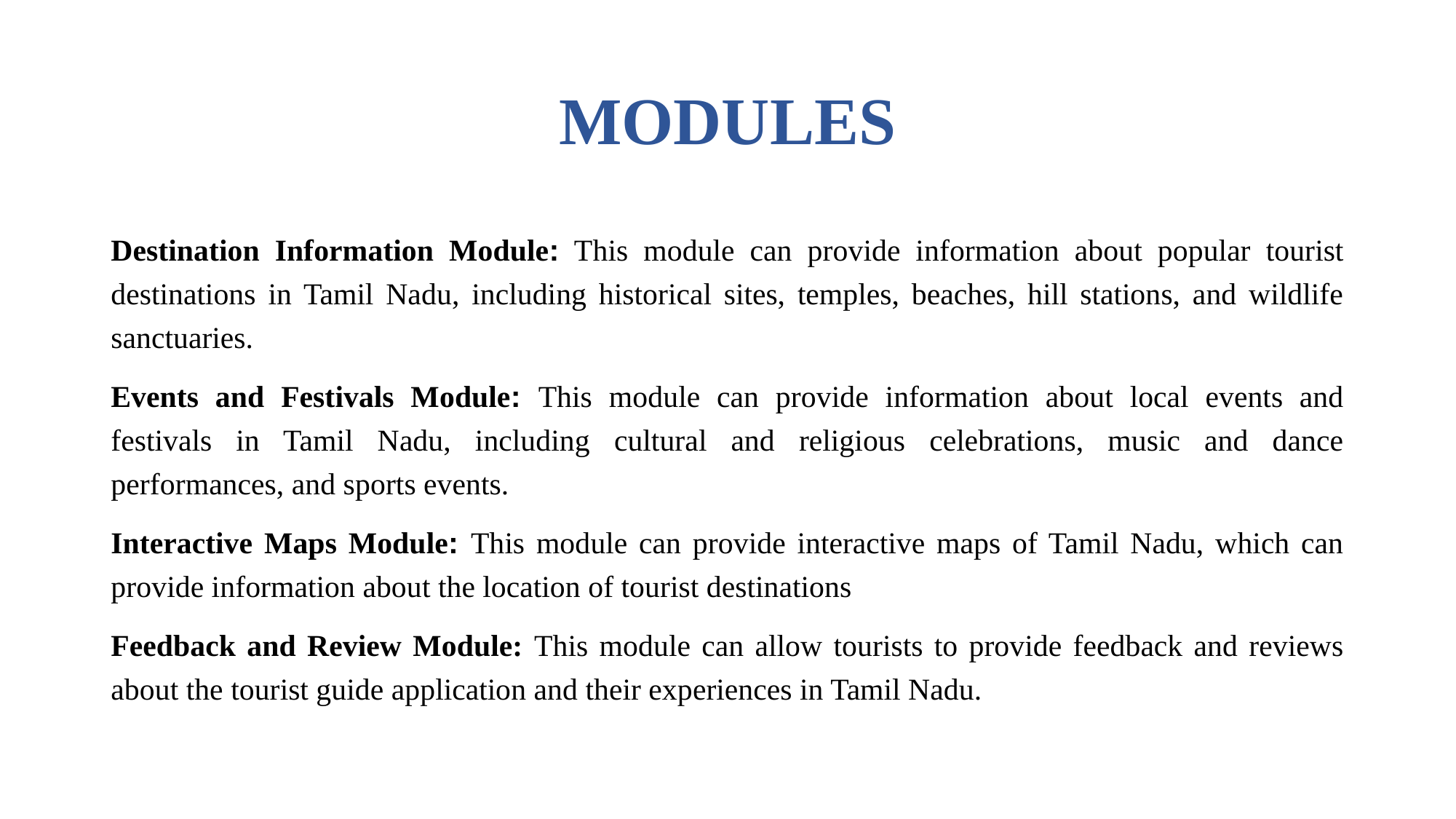

# MODULES
Destination Information Module: This module can provide information about popular tourist destinations in Tamil Nadu, including historical sites, temples, beaches, hill stations, and wildlife sanctuaries.
Events and Festivals Module: This module can provide information about local events and festivals in Tamil Nadu, including cultural and religious celebrations, music and dance performances, and sports events.
Interactive Maps Module: This module can provide interactive maps of Tamil Nadu, which can provide information about the location of tourist destinations
Feedback and Review Module: This module can allow tourists to provide feedback and reviews about the tourist guide application and their experiences in Tamil Nadu.